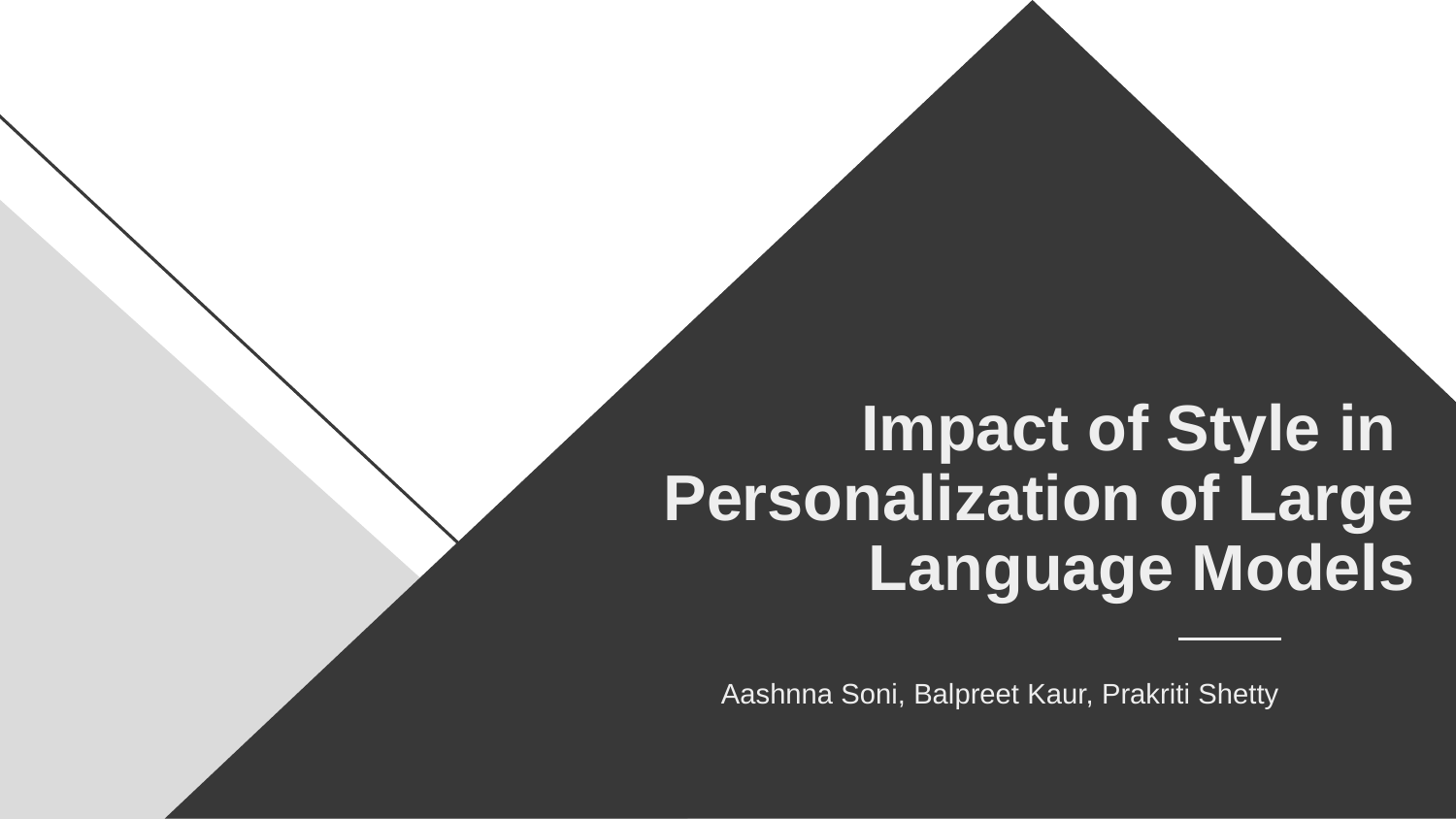

# Impact of Style in  Personalization of Large Language Models
Aashnna Soni, Balpreet Kaur, Prakriti Shetty